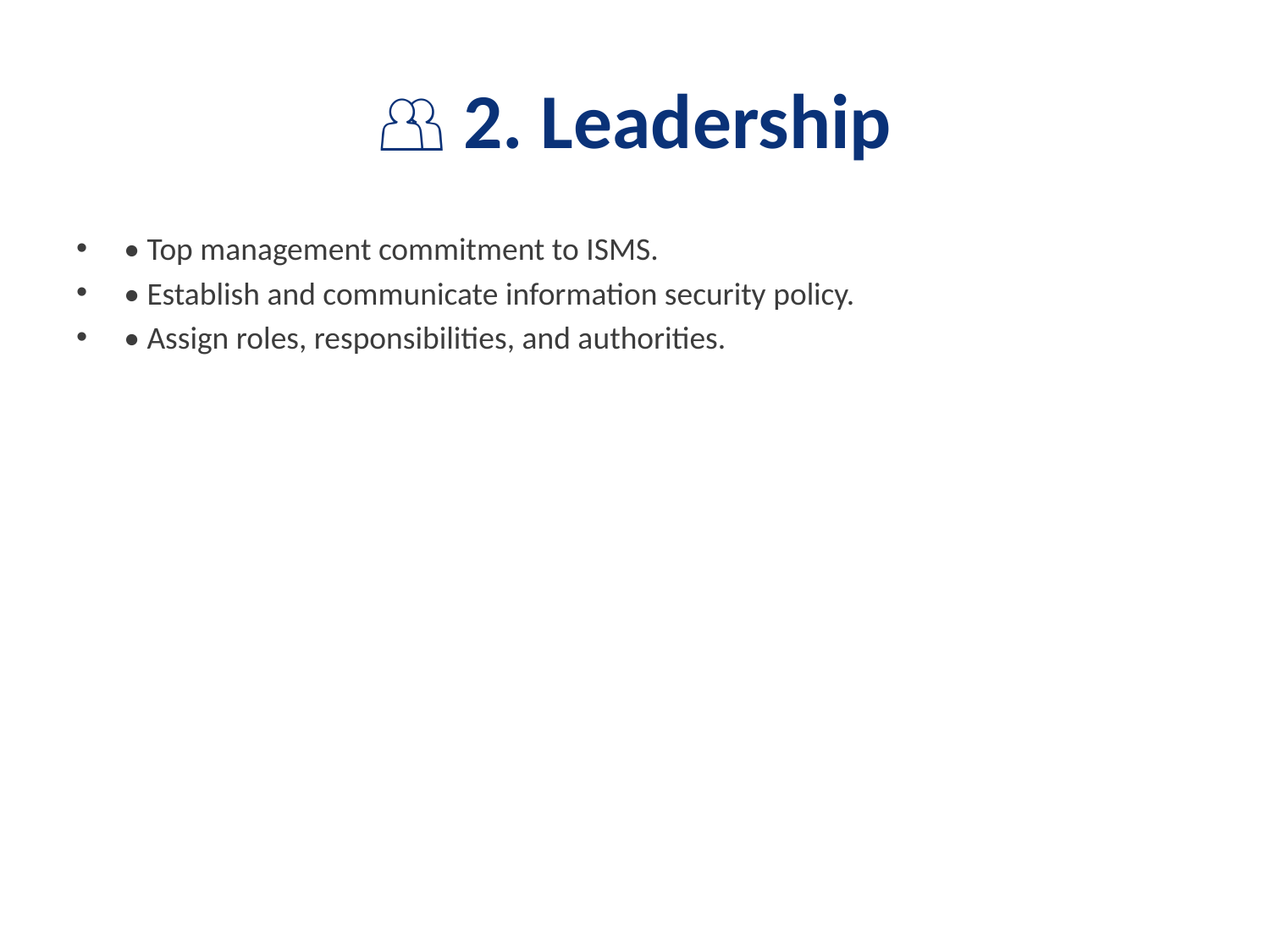

# 👥 2. Leadership
• Top management commitment to ISMS.
• Establish and communicate information security policy.
• Assign roles, responsibilities, and authorities.